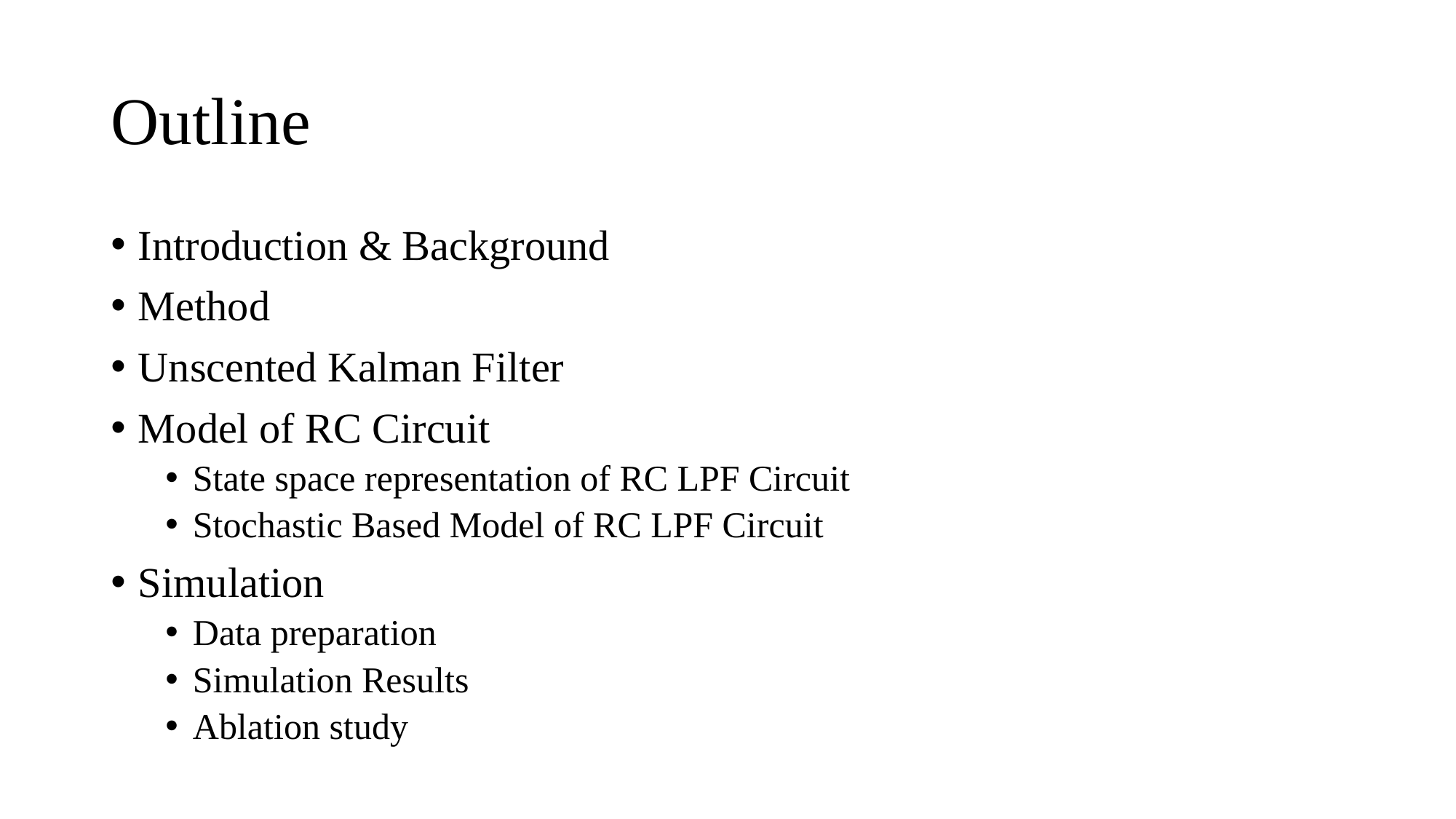

# Outline
Introduction & Background
Method
Unscented Kalman Filter
Model of RC Circuit
State space representation of RC LPF Circuit
Stochastic Based Model of RC LPF Circuit
Simulation
Data preparation
Simulation Results
Ablation study